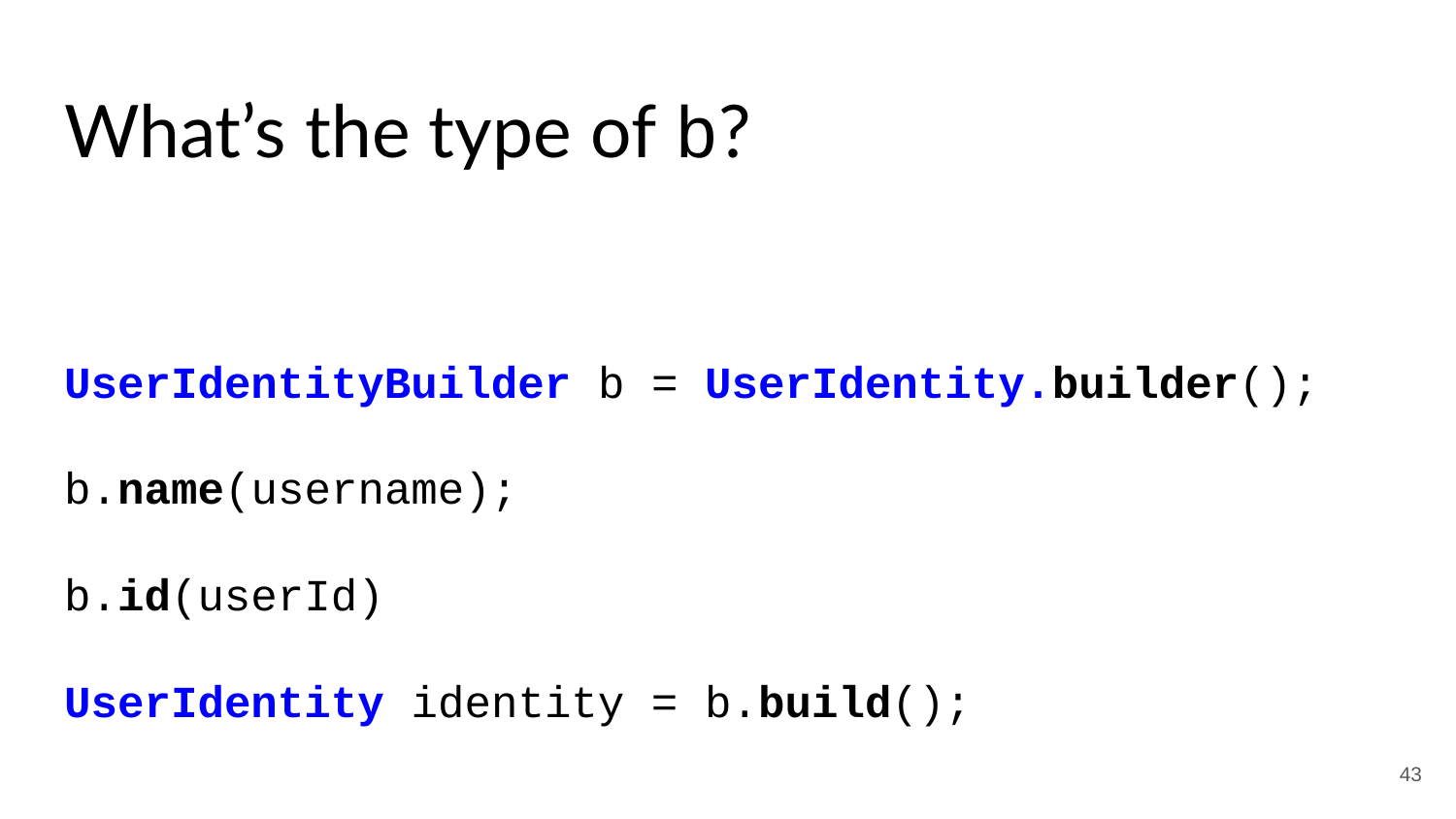

# What’s the type of b?
UserIdentityBuilder b = UserIdentity.builder();
b.name(username);
b.id(userId)
UserIdentity identity = b.build();
43